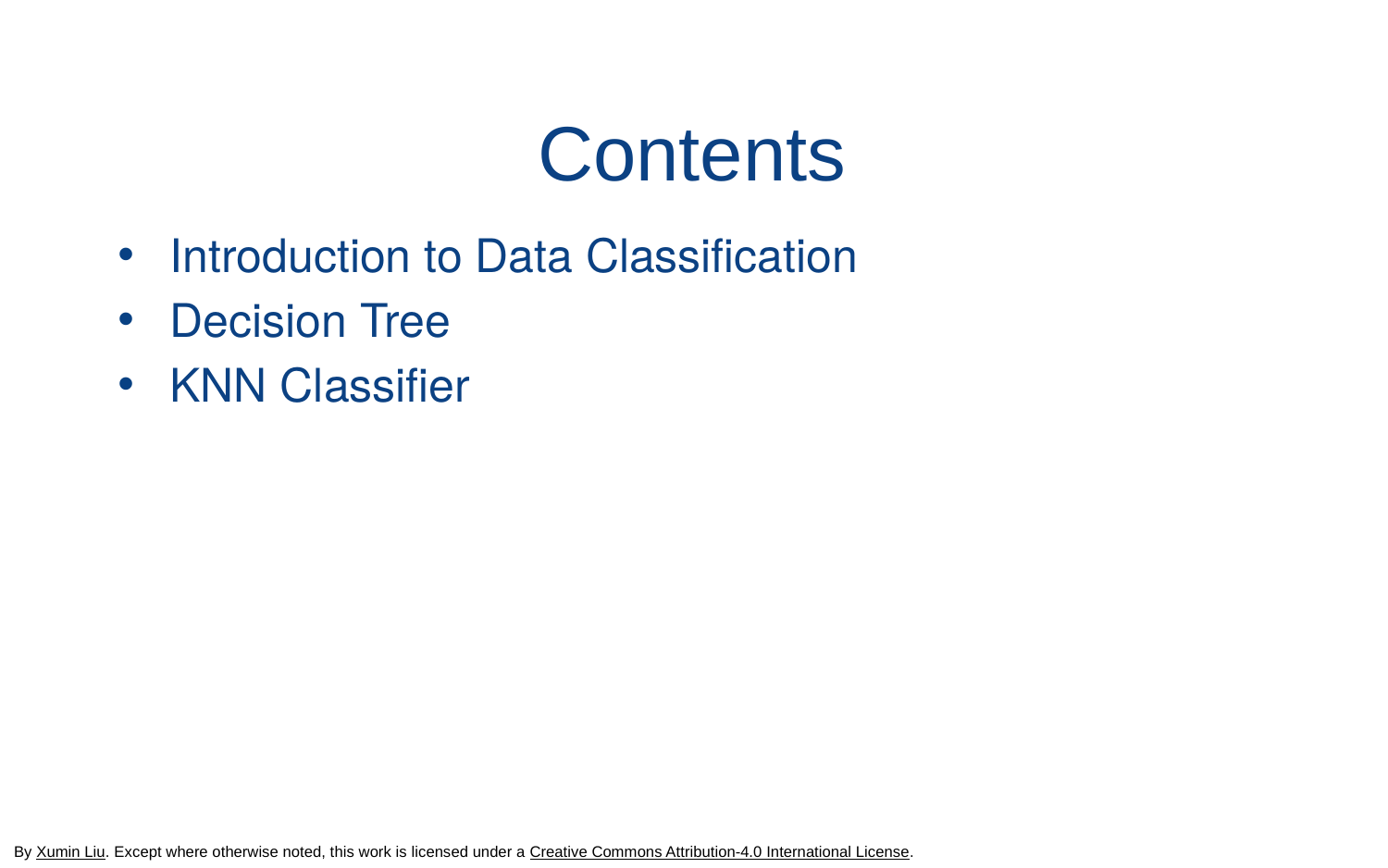

# Contents
Introduction to Data Classification
Decision Tree
KNN Classifier